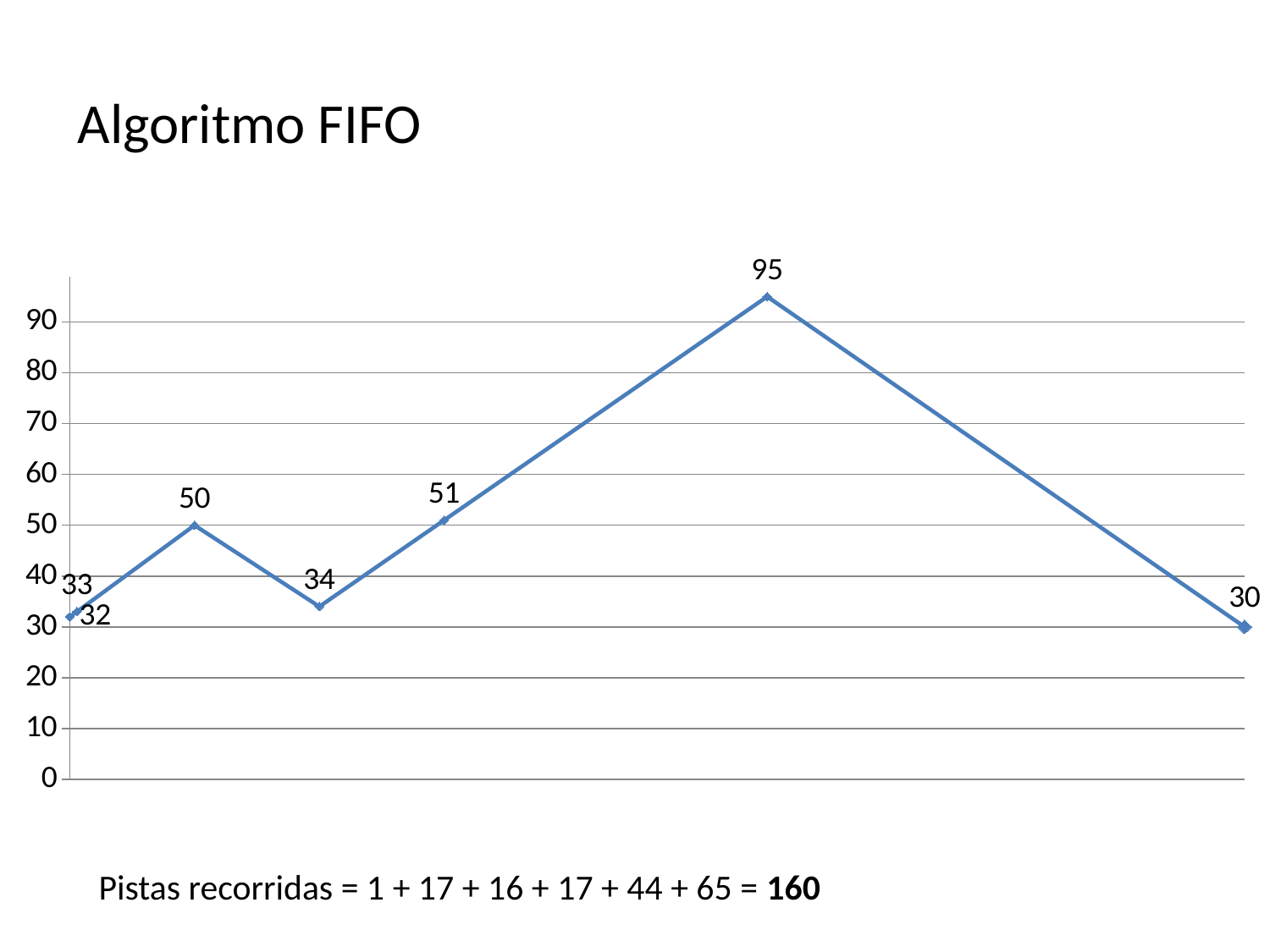

# Algoritmo FIFO

### Chart

| Category | Valores Y |
|---|---|
Pistas recorridas = 1 + 17 + 16 + 17 + 44 + 65 = 160